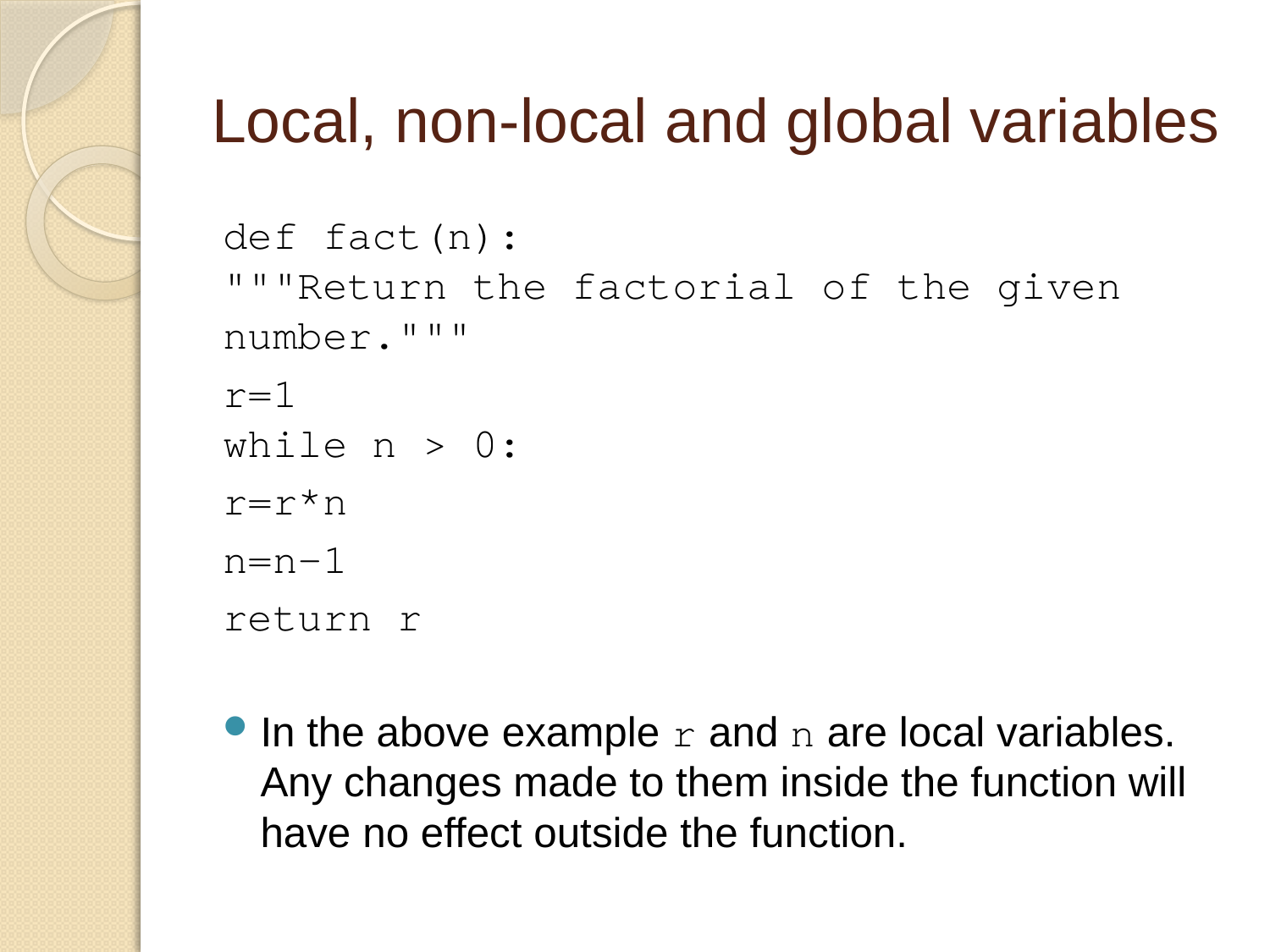

# Local, non-local and global variables
def fact(n):
"""Return the factorial of the given number."""
	r=1
	while n > 0:
		r=r*n
		n=n-1
	return r

In the above example r and n are local variables. Any changes made to them inside the function will have no effect outside the function.